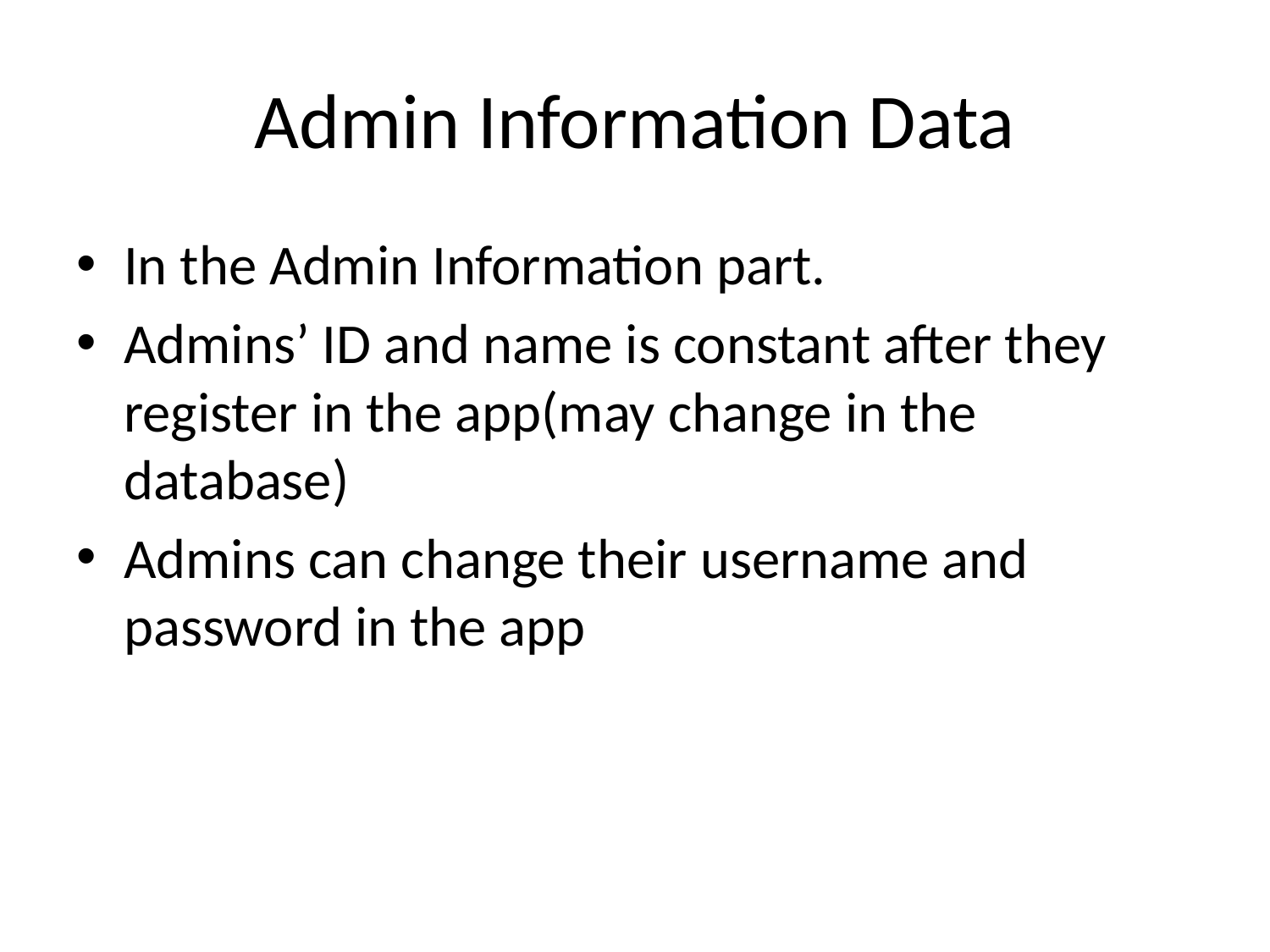

# Admin Information Data
In the Admin Information part.
Admins’ ID and name is constant after they register in the app(may change in the database)
Admins can change their username and password in the app